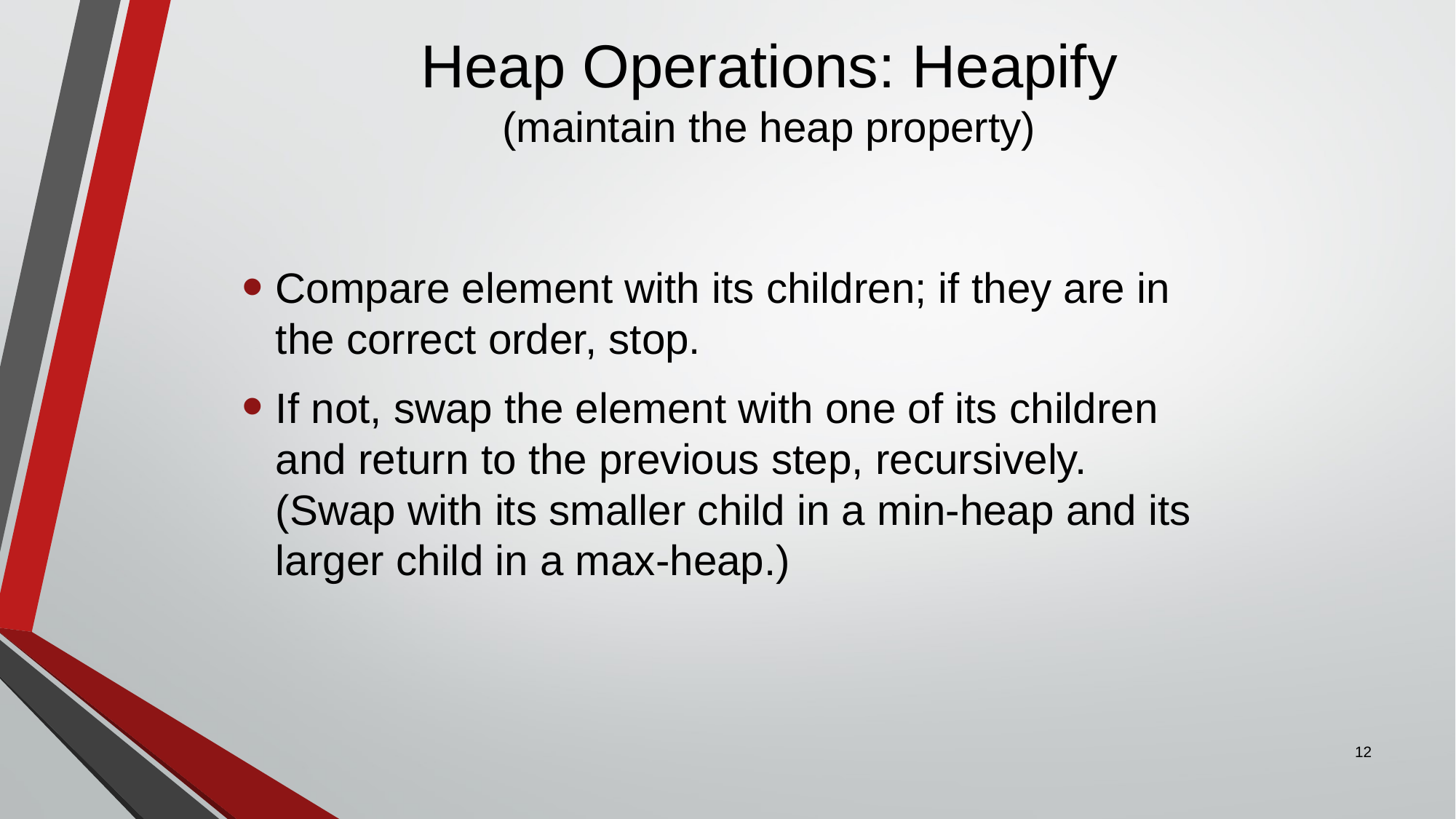

# Heap Operations: Heapify (maintain the heap property)

Compare element with its children; if they are in the correct order, stop.
If not, swap the element with one of its children and return to the previous step, recursively. (Swap with its smaller child in a min-heap and its larger child in a max-heap.)
12